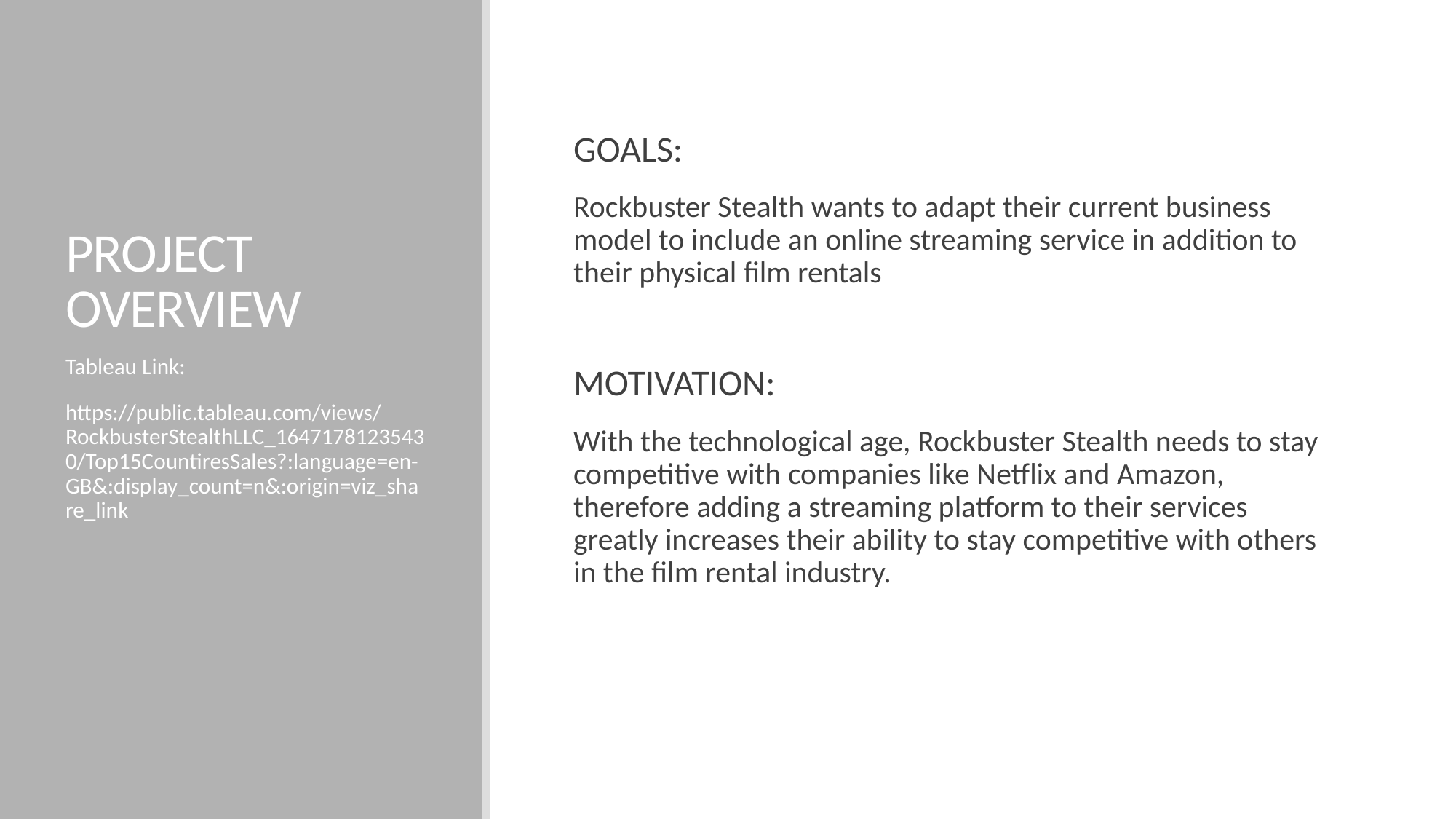

# PROJECT OVERVIEW
GOALS:
Rockbuster Stealth wants to adapt their current business model to include an online streaming service in addition to their physical film rentals

MOTIVATION:
With the technological age, Rockbuster Stealth needs to stay competitive with companies like Netflix and Amazon, therefore adding a streaming platform to their services greatly increases their ability to stay competitive with others in the film rental industry.
Tableau Link:
https://public.tableau.com/views/RockbusterStealthLLC_16471781235430/Top15CountiresSales?:language=en-GB&:display_count=n&:origin=viz_share_link